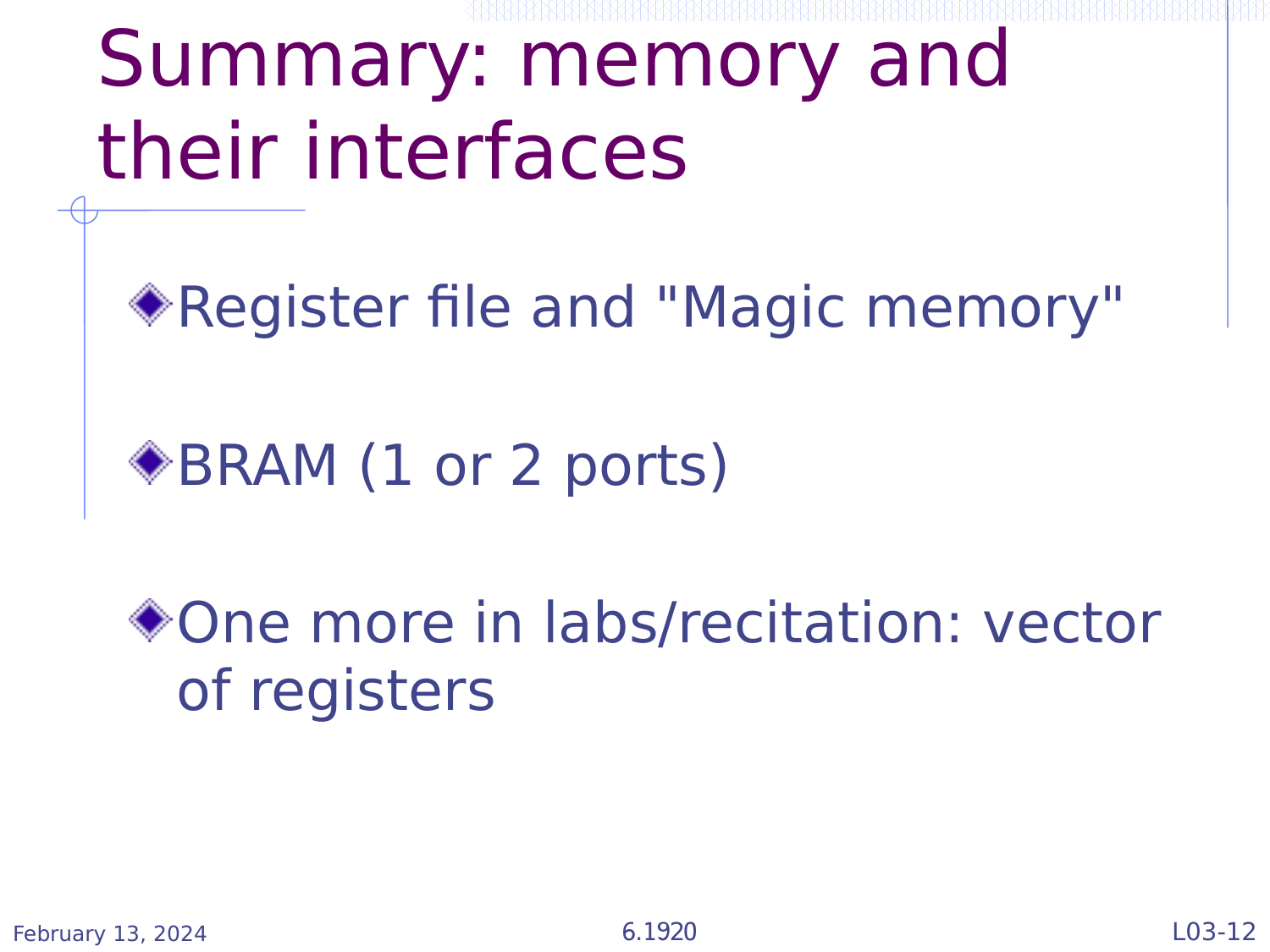

# Summary: memory and their interfaces
Register file and "Magic memory"

BRAM (1 or 2 ports)

One more in labs/recitation: vector of registers
February 13, 2024
6.1920
L03-12